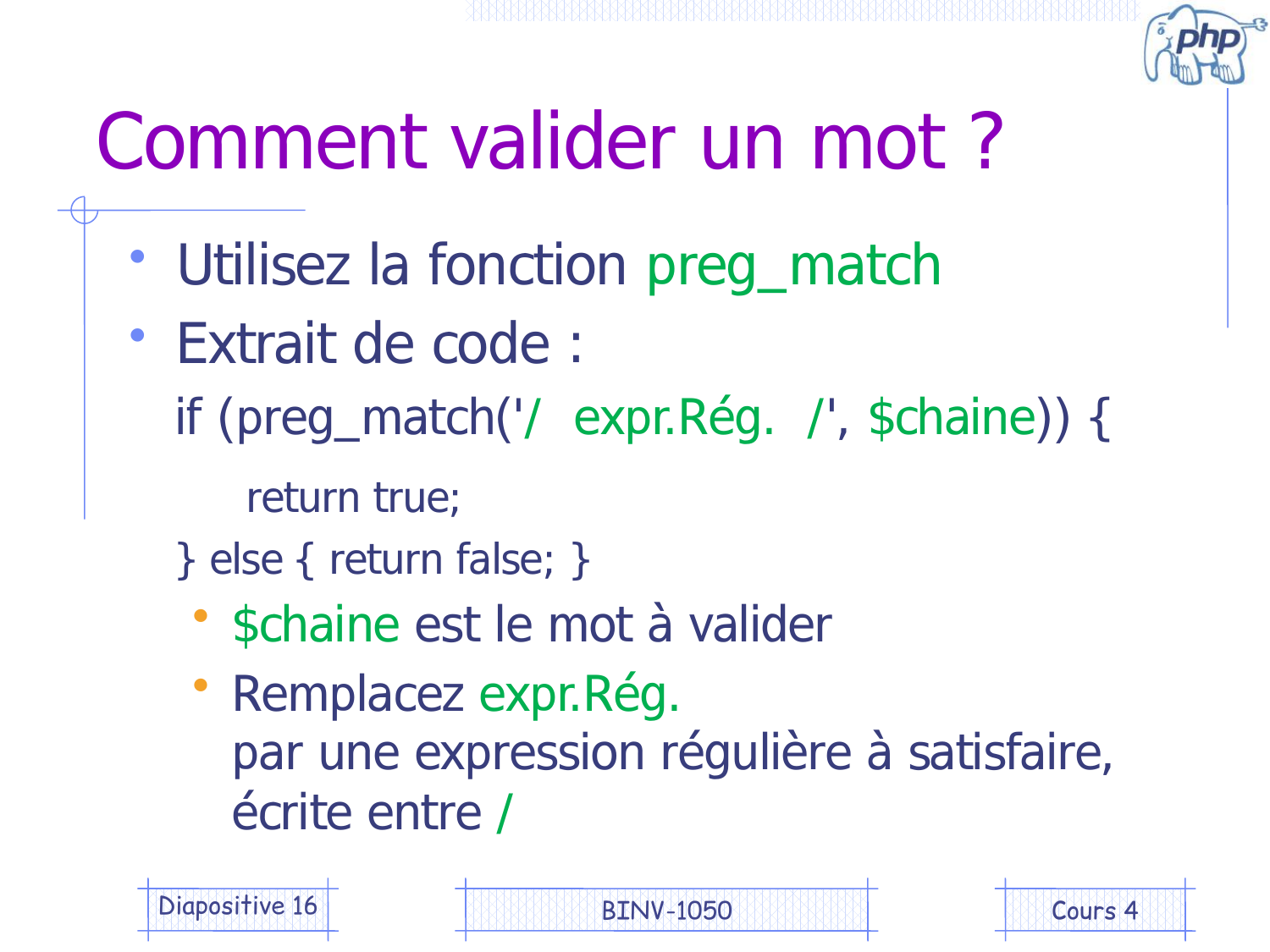

# Comment valider un mot ?
Utilisez la fonction preg_match
Extrait de code :
   if (preg_match('/  expr.Rég.  /', $chaine)) {
 	    return true;
	} else { return false; }
$chaine est le mot à valider
Remplacez expr.Rég.
par une expression régulière à satisfaire,
écrite entre /
Diapositive 16
BINV-1050
Cours 4